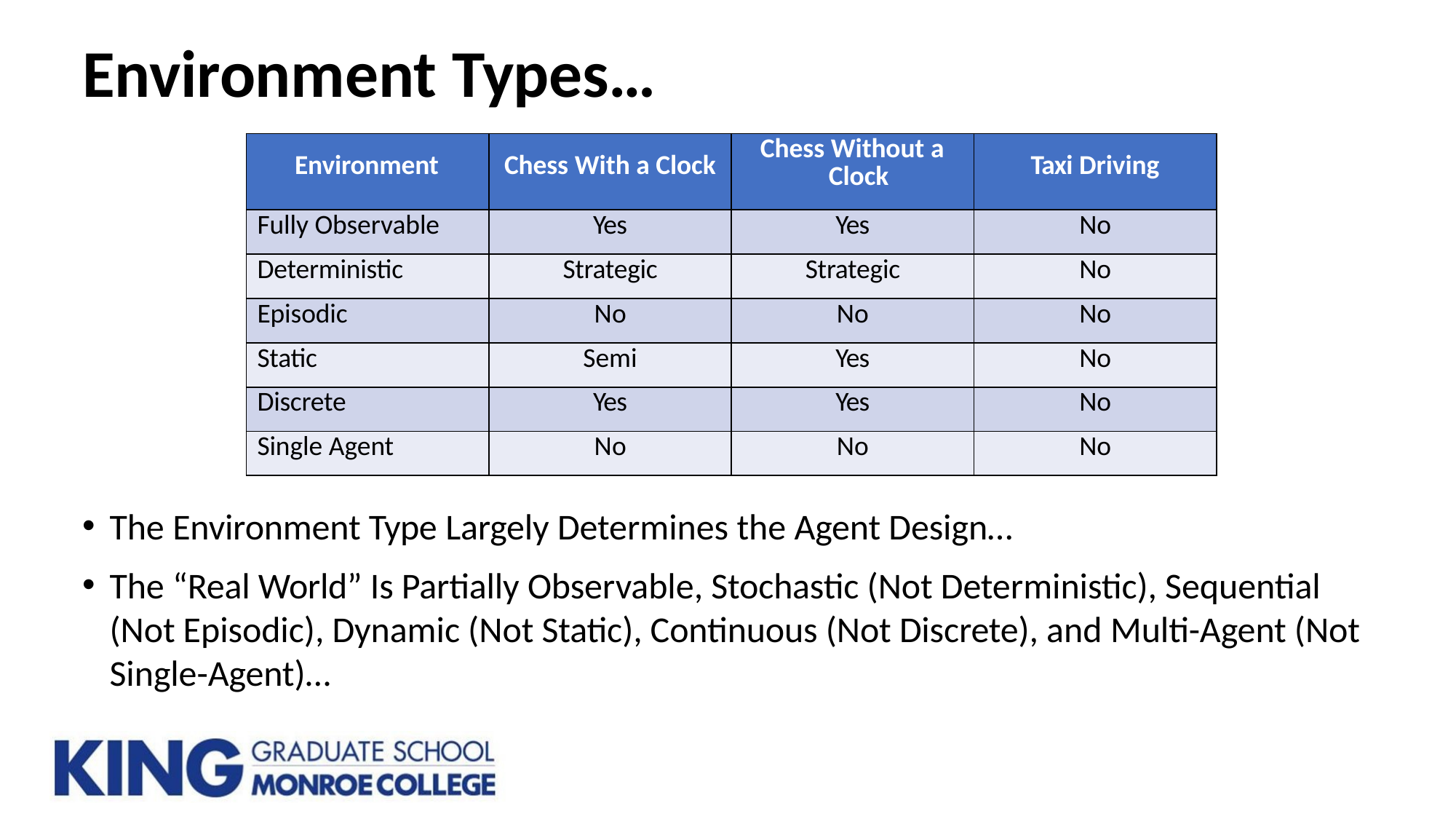

# Environment Types…
| Environment | Chess With a Clock | Chess Without a Clock | Taxi Driving |
| --- | --- | --- | --- |
| Fully Observable | Yes | Yes | No |
| Deterministic | Strategic | Strategic | No |
| Episodic | No | No | No |
| Static | Semi | Yes | No |
| Discrete | Yes | Yes | No |
| Single Agent | No | No | No |
The Environment Type Largely Determines the Agent Design…
The “Real World” Is Partially Observable, Stochastic (Not Deterministic), Sequential  (Not Episodic), Dynamic (Not Static), Continuous (Not Discrete), and Multi-Agent (Not  Single-Agent)…